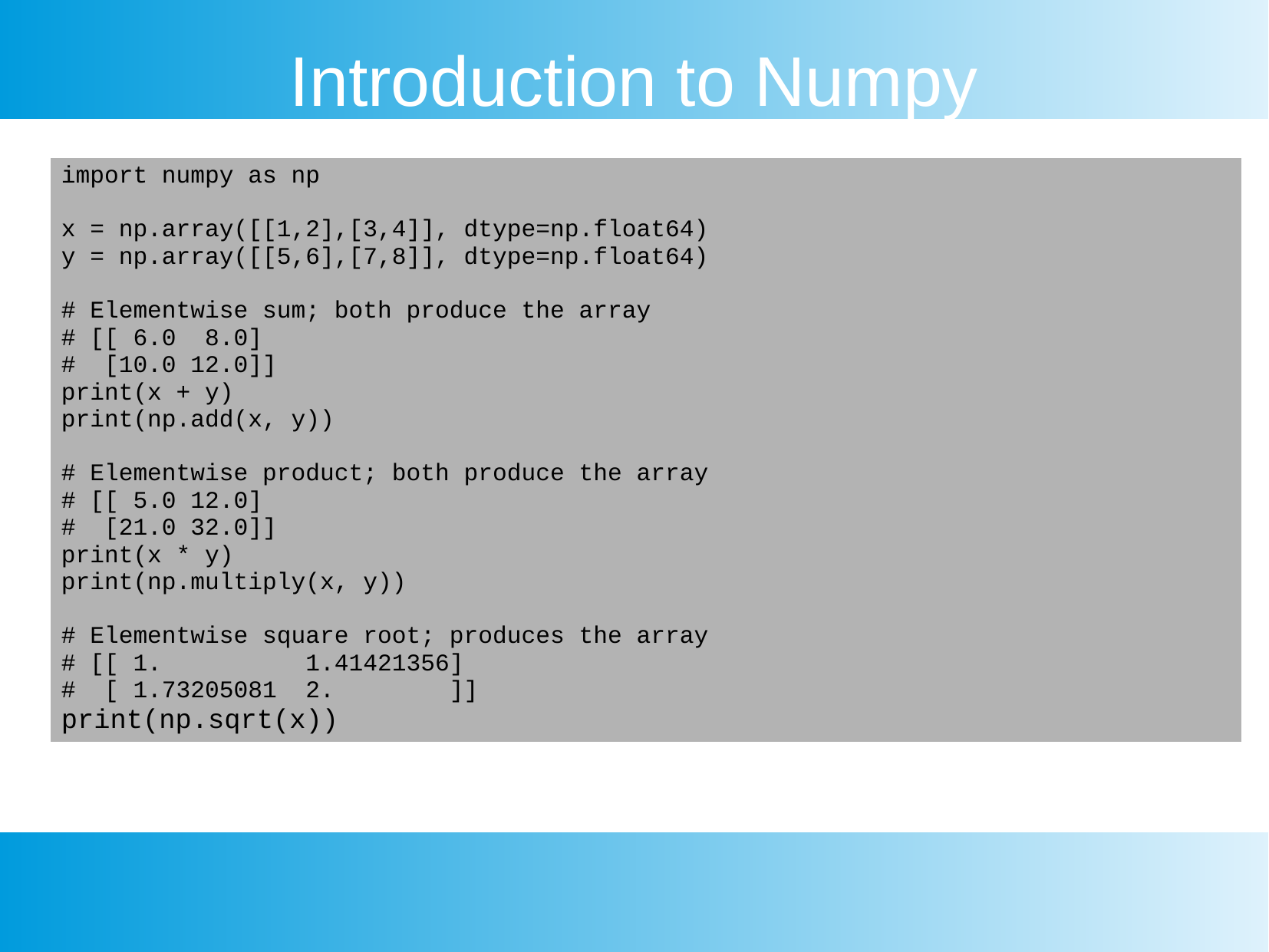

Introduction to Numpy
| import numpy as np x = np.array([[1,2],[3,4]], dtype=np.float64) y = np.array([[5,6],[7,8]], dtype=np.float64) # Elementwise sum; both produce the array # [[ 6.0 8.0] # [10.0 12.0]] print(x + y) print(np.add(x, y)) # Elementwise product; both produce the array # [[ 5.0 12.0] # [21.0 32.0]] print(x \* y) print(np.multiply(x, y)) # Elementwise square root; produces the array # [[ 1. 1.41421356] # [ 1.73205081 2. ]] print(np.sqrt(x)) |
| --- |